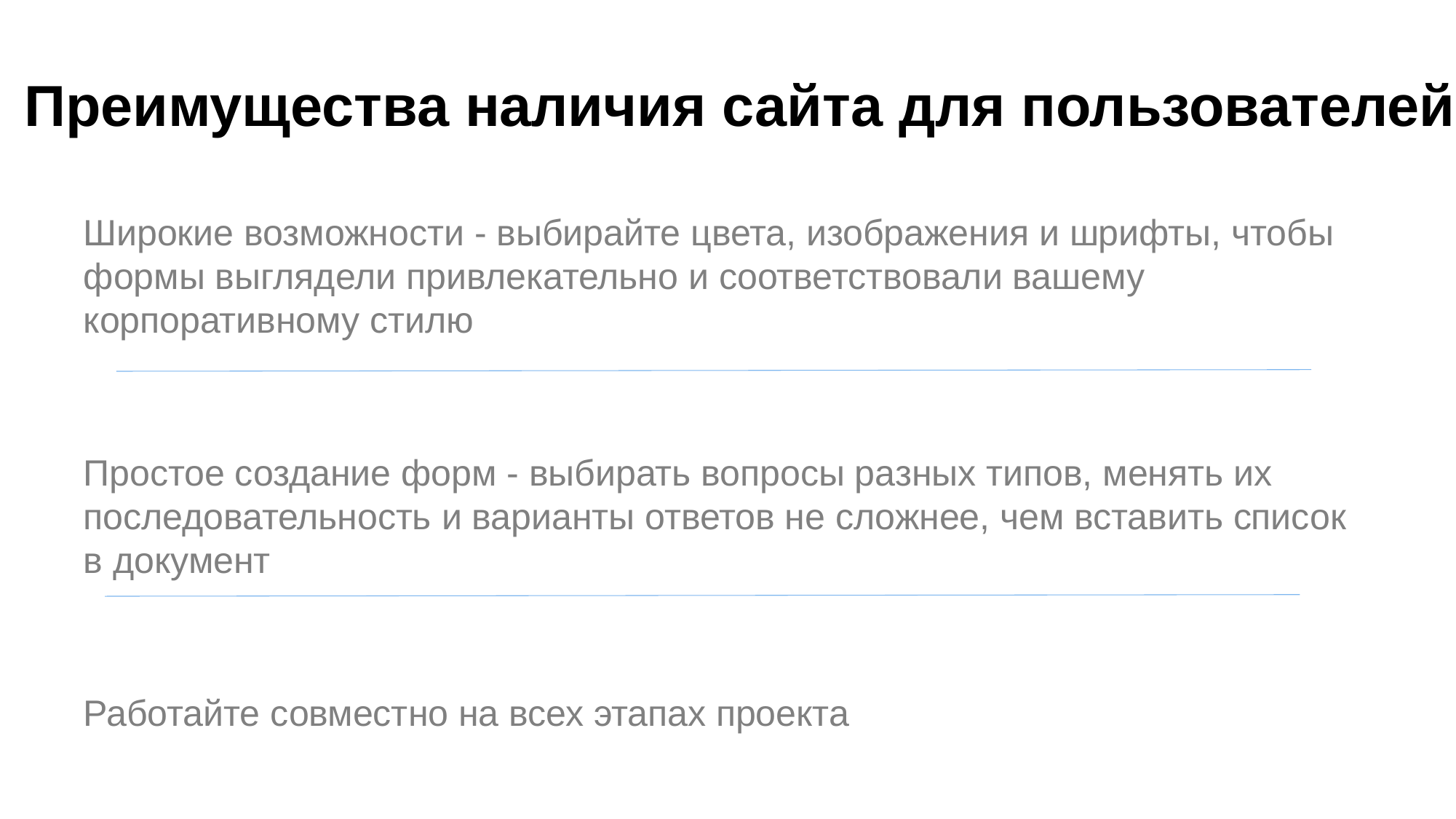

# Преимущества наличия сайта для пользователей
Широкие возможности - выбирайте цвета, изображения и шрифты, чтобы формы выглядели привлекательно и соответствовали вашему корпоративному стилю

Простое создание форм - выбирать вопросы разных типов, менять их последовательность и варианты ответов не сложнее, чем вставить список в документ

Работайте совместно на всех этапах проекта